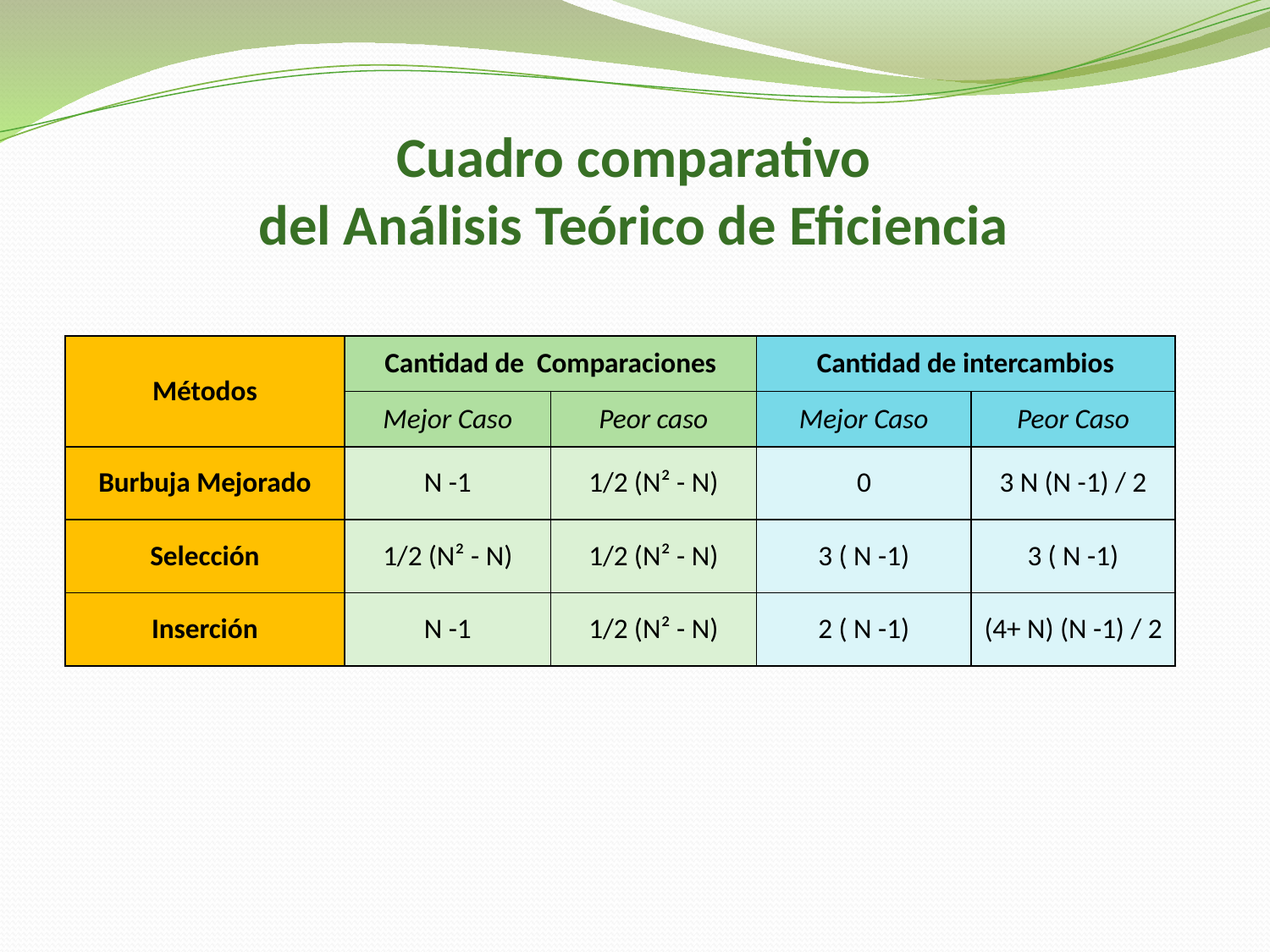

# Cuadro comparativo del Análisis Teórico de Eficiencia
| Métodos | Cantidad de Comparaciones |  | Cantidad de intercambios |  |
| --- | --- | --- | --- | --- |
|  | Mejor Caso | Peor caso | Mejor Caso | Peor Caso |
| Burbuja Mejorado | N -1 | 1/2 (N² - N) | 0 | 3 N (N -1) / 2 |
| Selección | 1/2 (N² - N) | 1/2 (N² - N) | 3 ( N -1) | 3 ( N -1) |
| Inserción | N -1 | 1/2 (N² - N) | 2 ( N -1) | (4+ N) (N -1) / 2 |